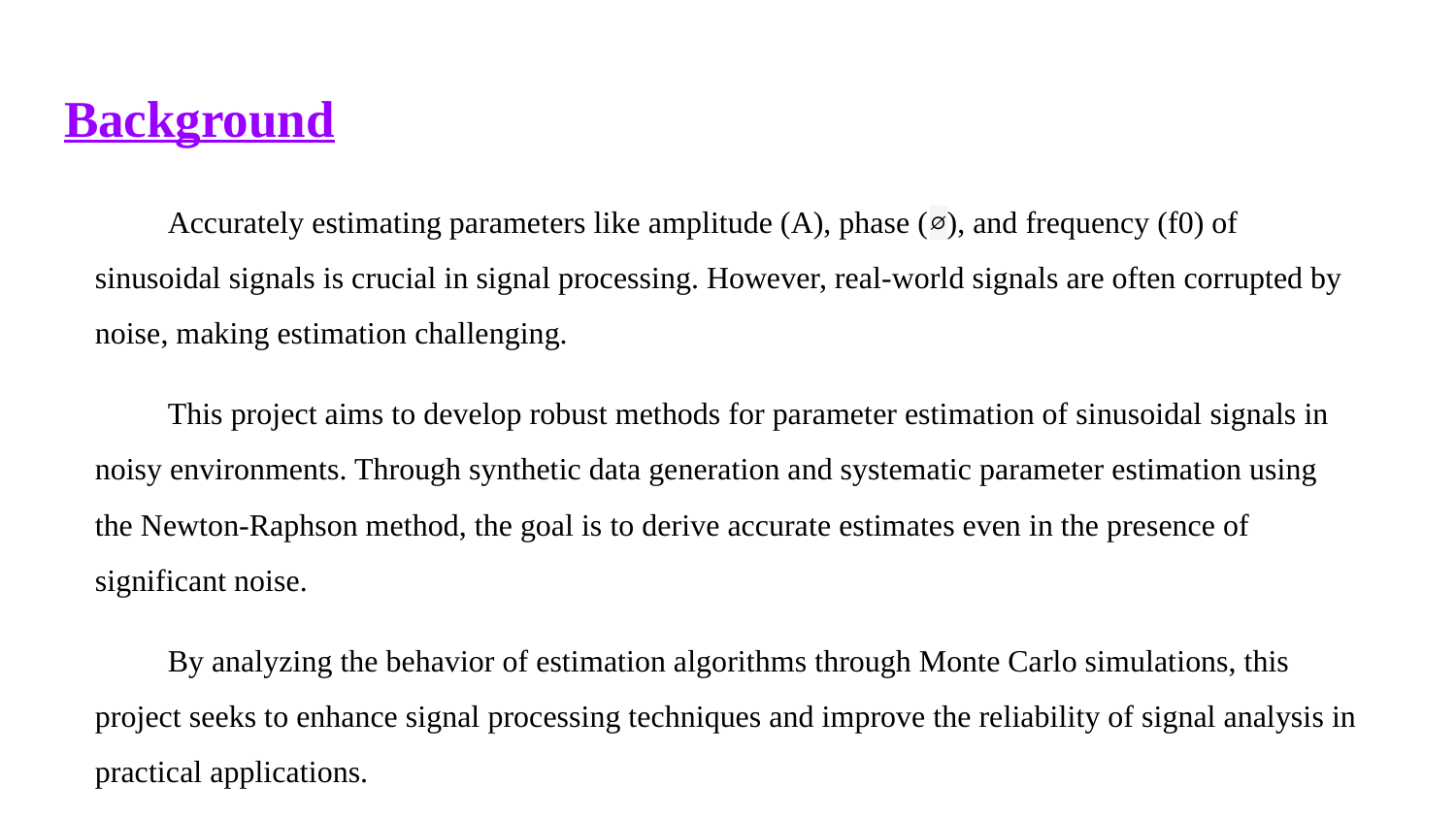

# Background
Accurately estimating parameters like amplitude (A), phase (∅), and frequency (f0) of sinusoidal signals is crucial in signal processing. However, real-world signals are often corrupted by noise, making estimation challenging.
This project aims to develop robust methods for parameter estimation of sinusoidal signals in noisy environments. Through synthetic data generation and systematic parameter estimation using the Newton-Raphson method, the goal is to derive accurate estimates even in the presence of significant noise.
By analyzing the behavior of estimation algorithms through Monte Carlo simulations, this project seeks to enhance signal processing techniques and improve the reliability of signal analysis in practical applications.